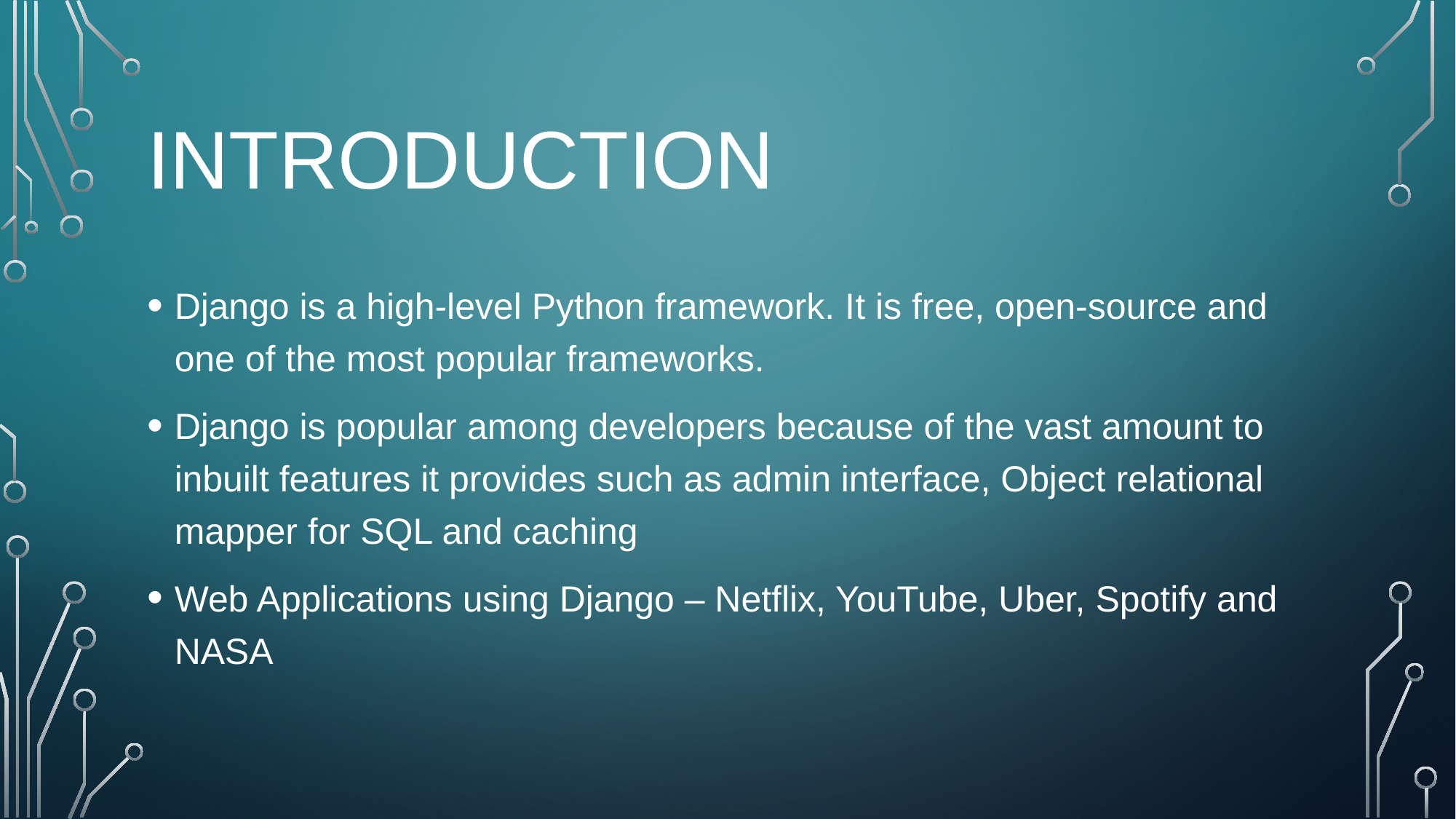

# Introduction
Django is a high-level Python framework. It is free, open-source and one of the most popular frameworks.
Django is popular among developers because of the vast amount to inbuilt features it provides such as admin interface, Object relational mapper for SQL and caching
Web Applications using Django – Netflix, YouTube, Uber, Spotify and NASA